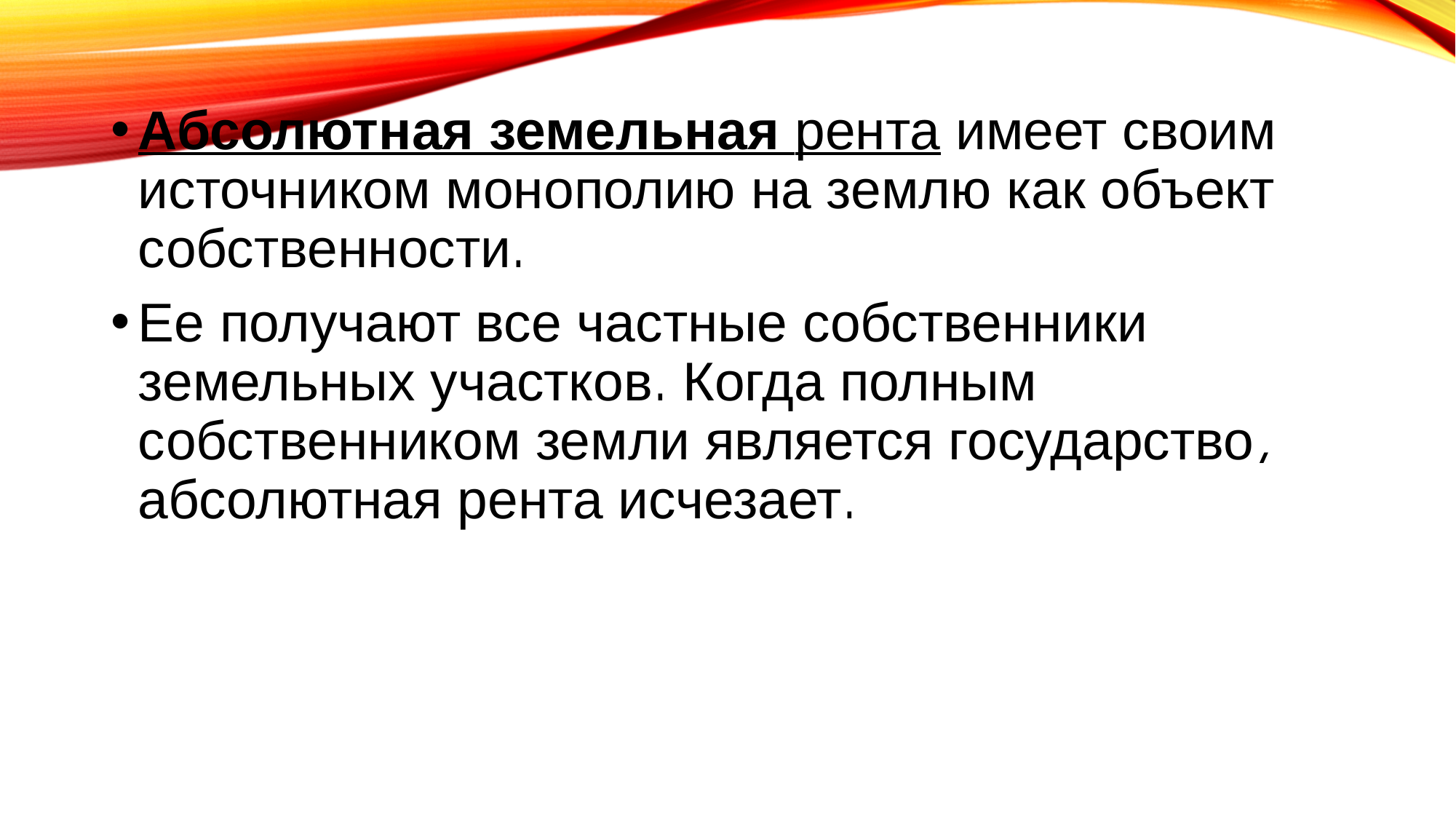

Абсолютная земельная рента имеет своим источником монополию на землю как объект собственности.
Ее получают все частные собственники земельных участков. Когда полным собственником земли является государство, абсолютная рента исчезает.